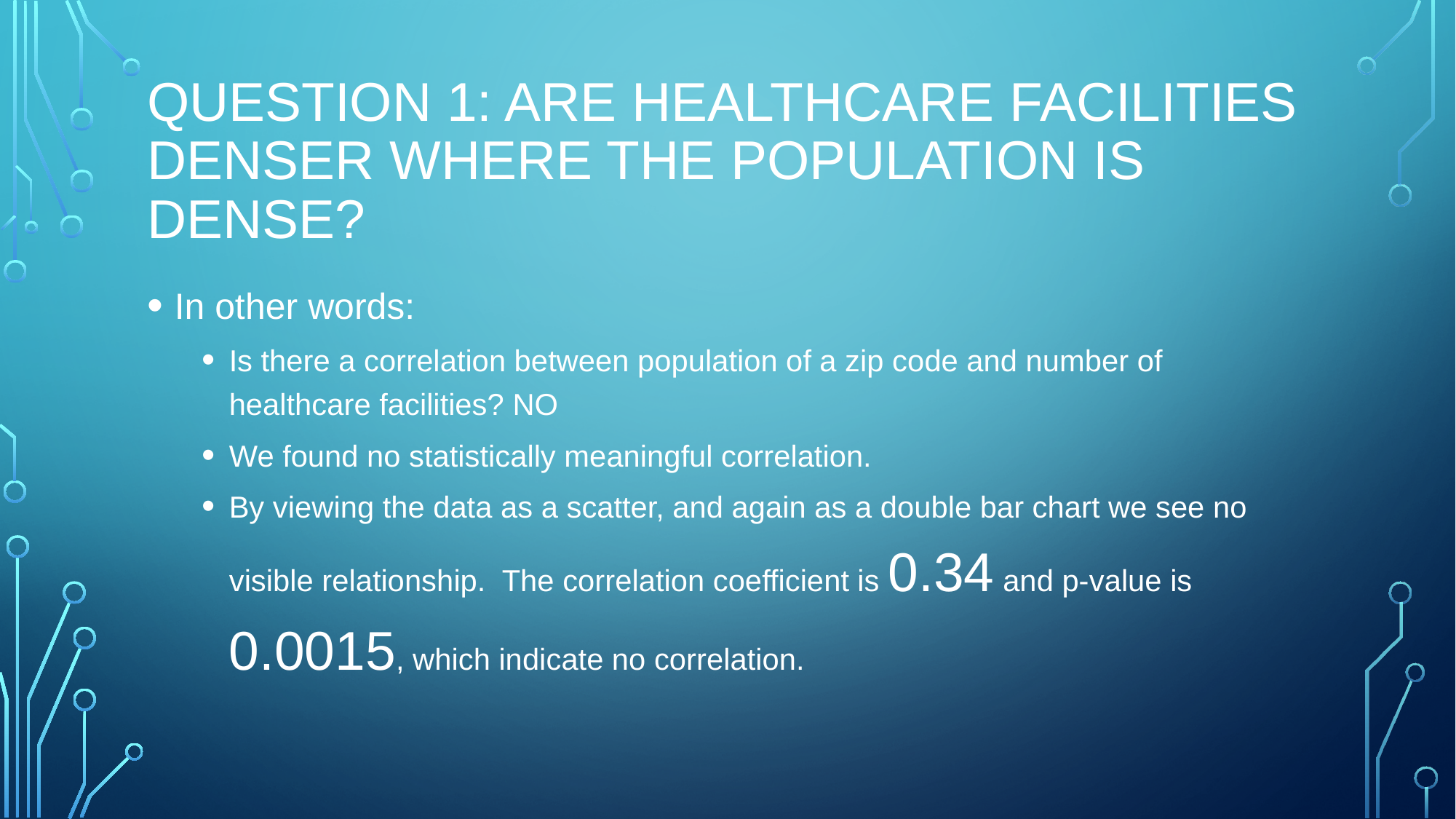

# Question 1: Are healthcare facilities denser where the population is dense?
In other words:
Is there a correlation between population of a zip code and number of healthcare facilities? NO
We found no statistically meaningful correlation.
By viewing the data as a scatter, and again as a double bar chart we see no visible relationship.  The correlation coefficient is 0.34 and p-value is 0.0015, which indicate no correlation.